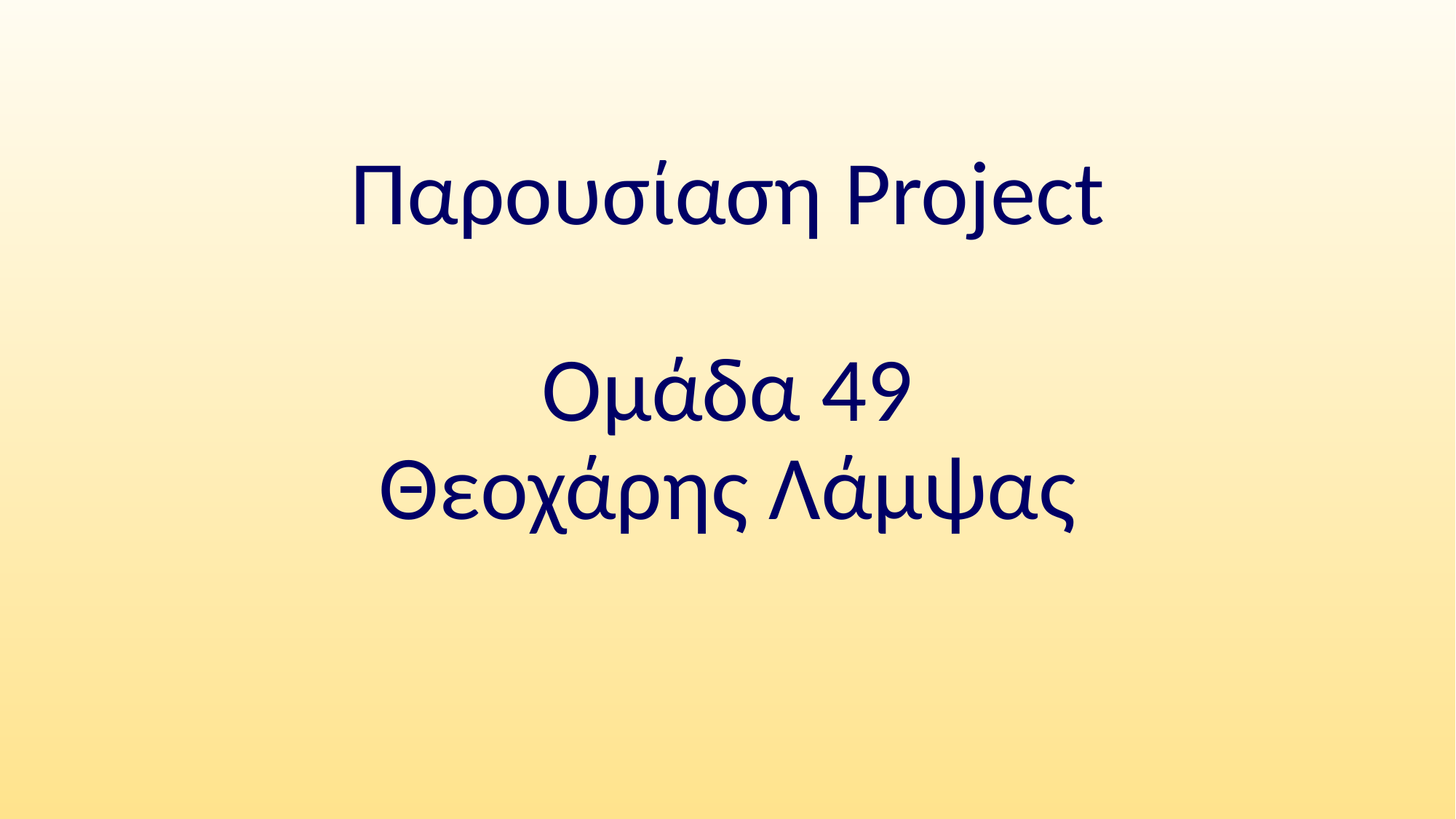

# Παρουσίαση Project Ομάδα 49 Θεοχάρης Λάμψας